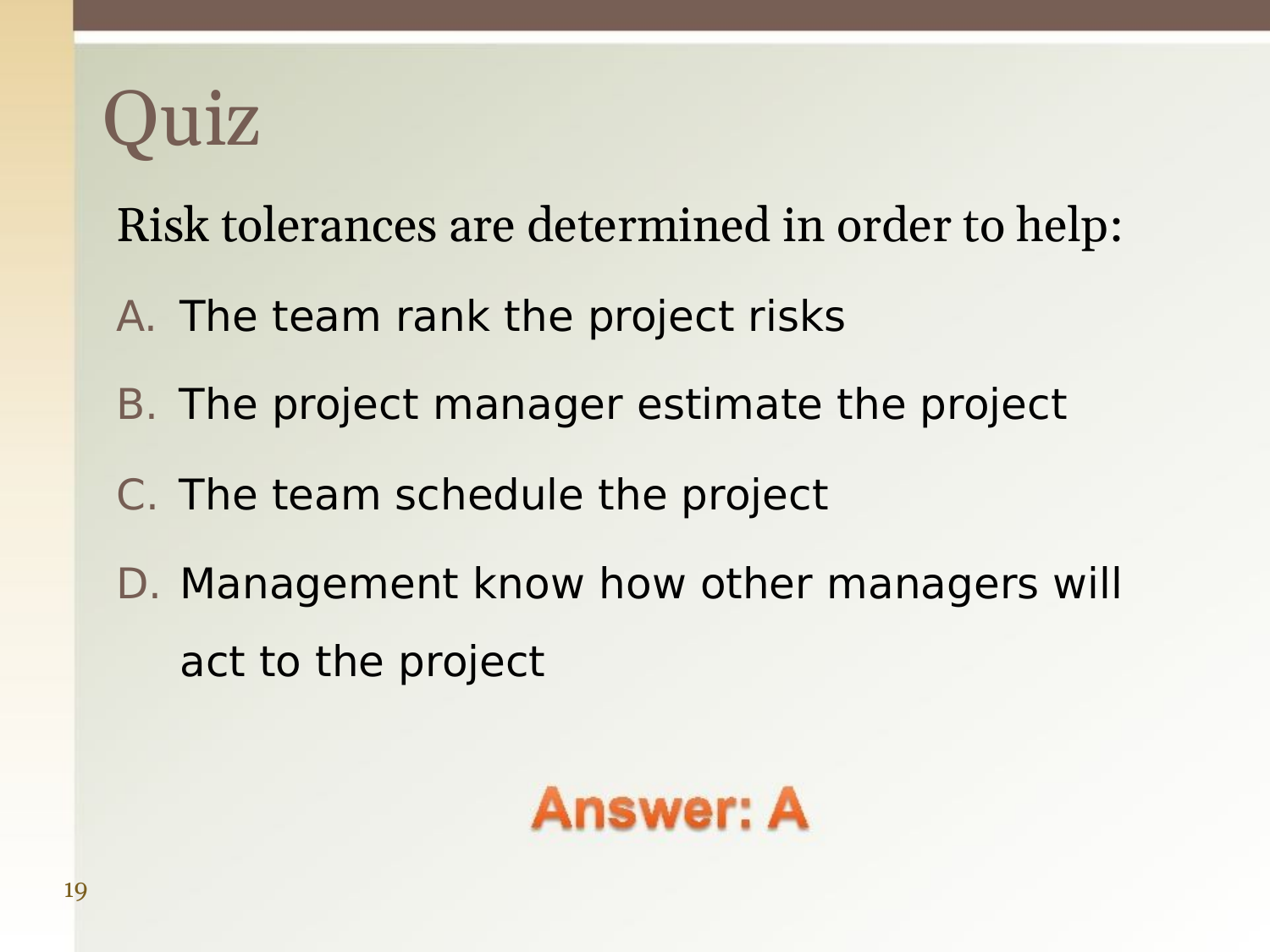

# Quiz
Risk tolerances are determined in order to help:
The team rank the project risks
The project manager estimate the project

The team schedule the project
Management know how other managers will act to the project

19